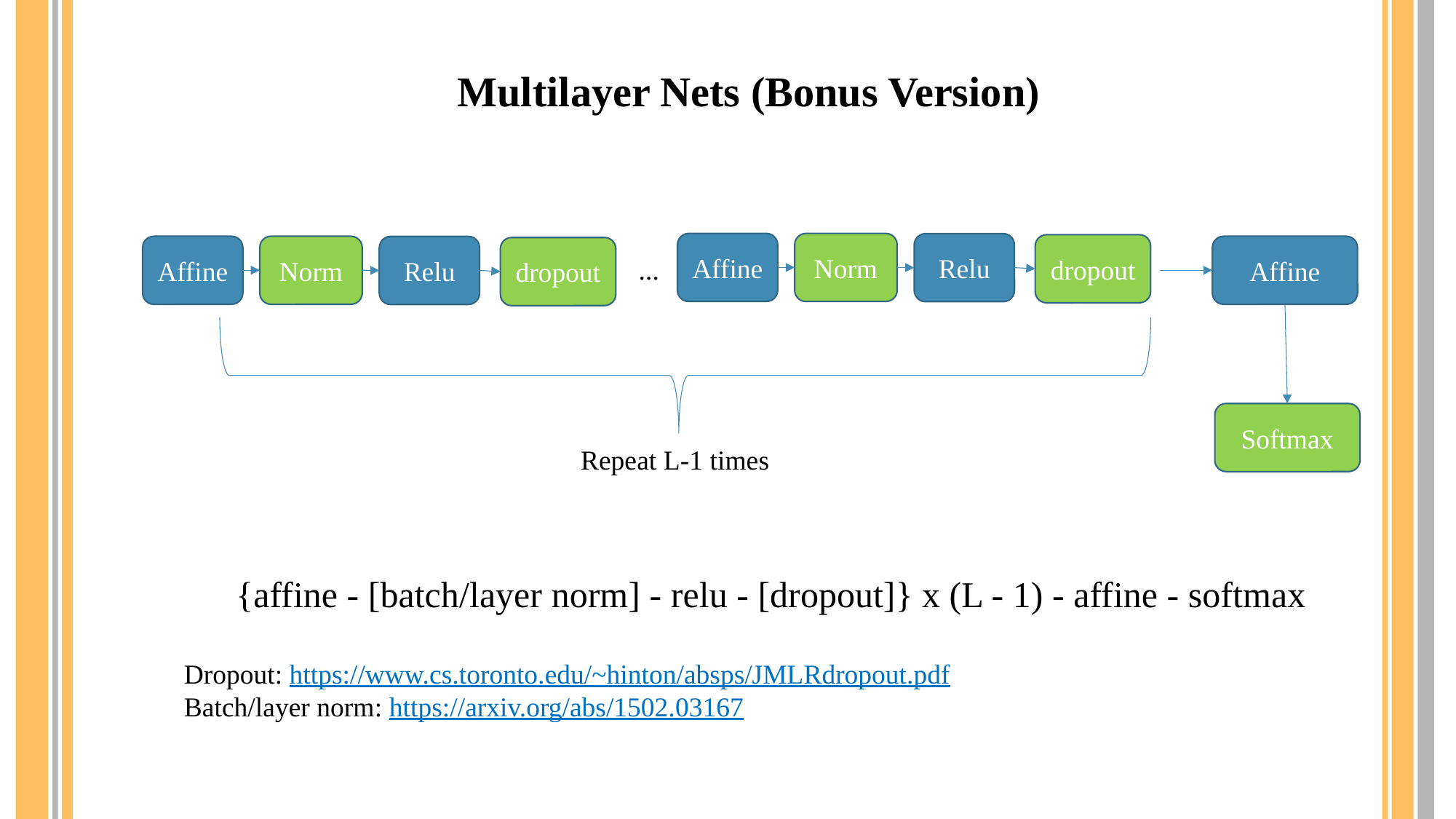

Multilayer Nets (Bonus Version)
Affine
Norm
Relu
dropout
Affine
Norm
Affine
Relu
dropout
...
Softmax
Repeat L-1 times
{affine - [batch/layer norm] - relu - [dropout]} x (L - 1) - affine - softmax
Dropout: https://www.cs.toronto.edu/~hinton/absps/JMLRdropout.pdf
Batch/layer norm: https://arxiv.org/abs/1502.03167